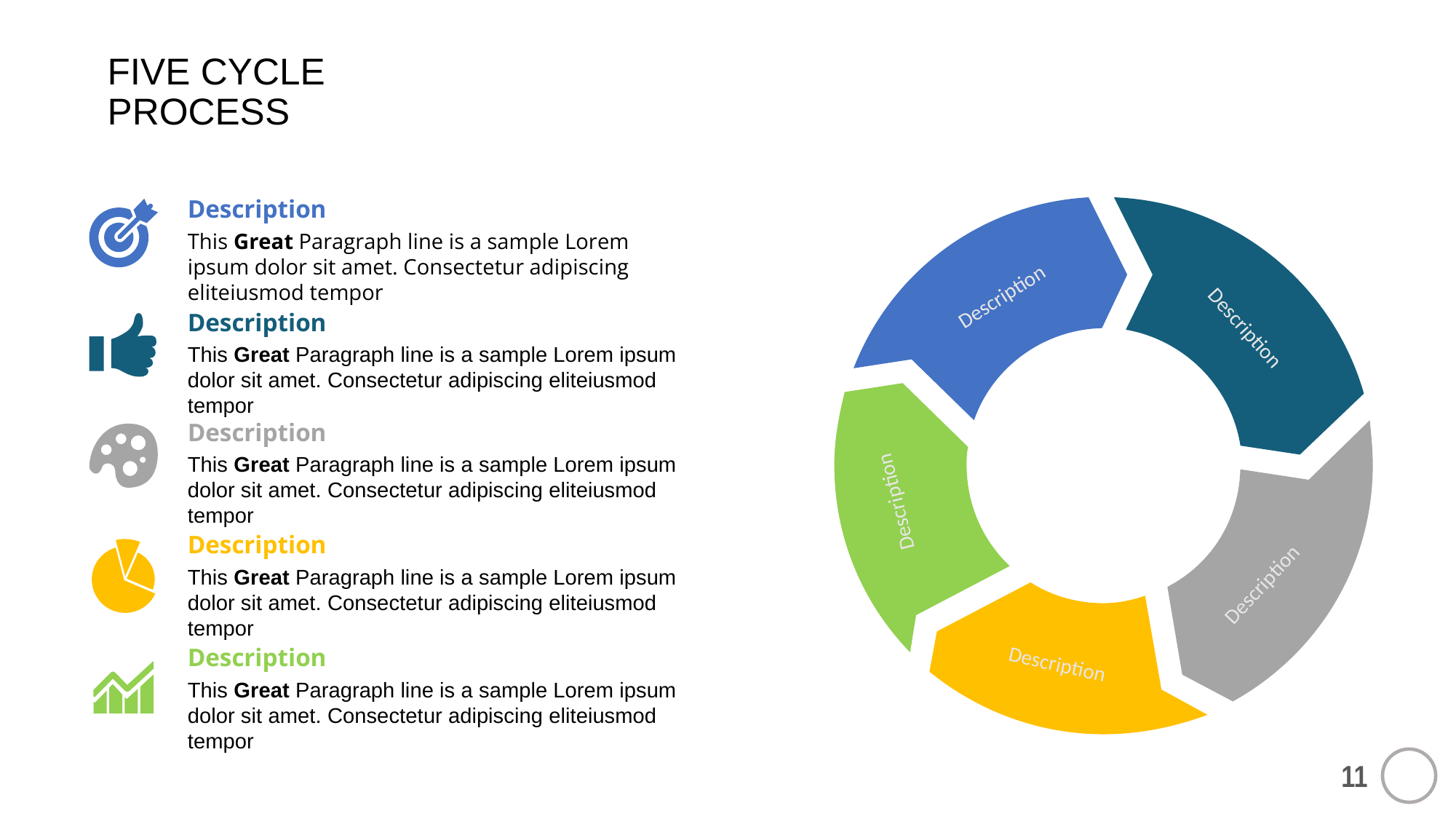

# FIVE CYCLE PROCESS
Description

This Great Paragraph line is a sample Lorem ipsum dolor sit amet. Consectetur adipiscing eliteiusmod tempor
Description
Description
Description

This Great Paragraph line is a sample Lorem ipsum dolor sit amet. Consectetur adipiscing eliteiusmod tempor

Description

This Great Paragraph line is a sample Lorem ipsum dolor sit amet. Consectetur adipiscing eliteiusmod tempor
Description
Description

This Great Paragraph line is a sample Lorem ipsum dolor sit amet. Consectetur adipiscing eliteiusmod tempor
Description

Description
Description

This Great Paragraph line is a sample Lorem ipsum dolor sit amet. Consectetur adipiscing eliteiusmod tempor

11